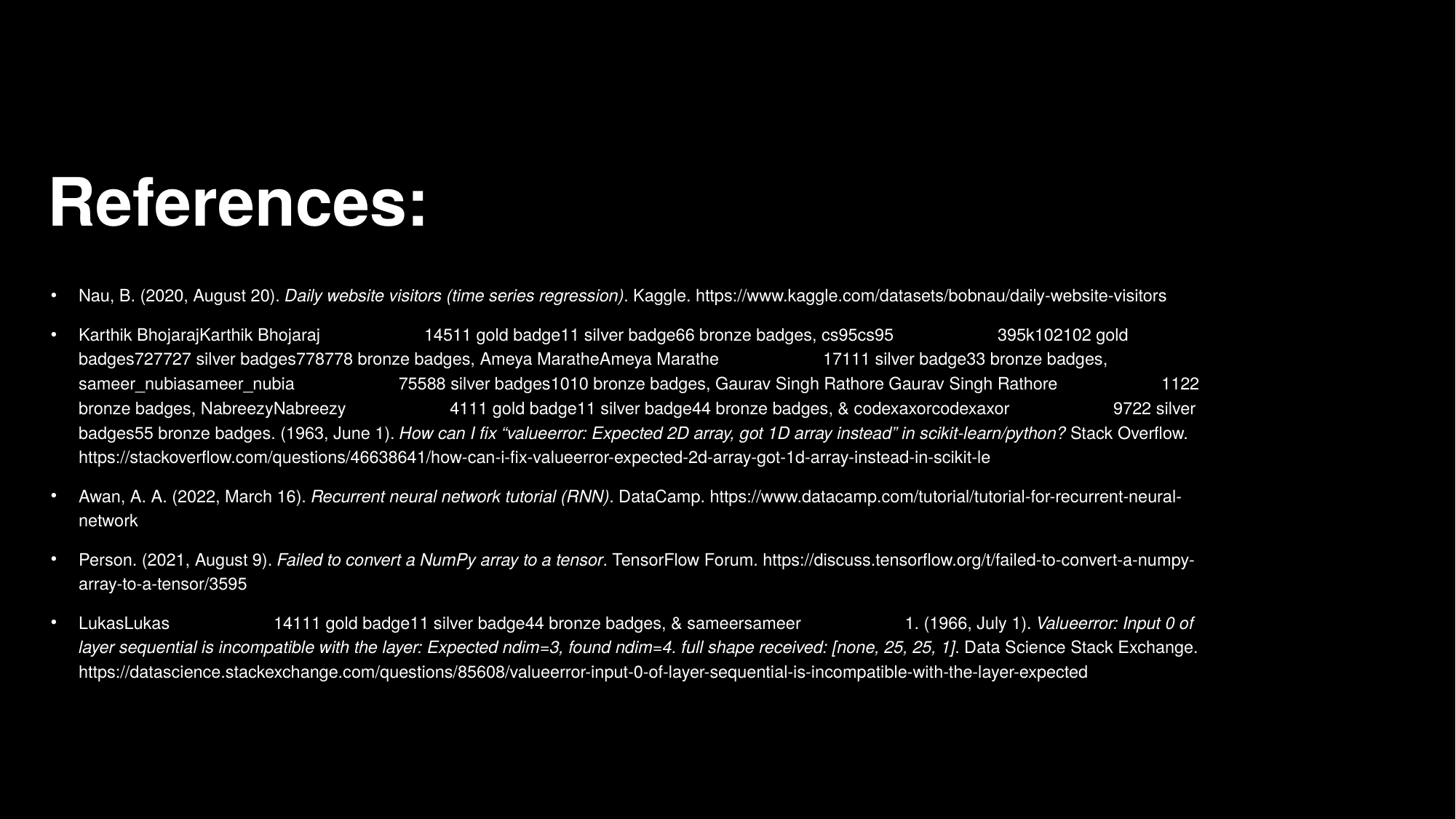

# References:
Nau, B. (2020, August 20). Daily website visitors (time series regression). Kaggle. https://www.kaggle.com/datasets/bobnau/daily-website-visitors
Karthik BhojarajKarthik Bhojaraj                      14511 gold badge11 silver badge66 bronze badges, cs95cs95                      395k102102 gold badges727727 silver badges778778 bronze badges, Ameya MaratheAmeya Marathe                      17111 silver badge33 bronze badges, sameer_nubiasameer_nubia                      75588 silver badges1010 bronze badges, Gaurav Singh Rathore Gaurav Singh Rathore                      1122 bronze badges, NabreezyNabreezy                      4111 gold badge11 silver badge44 bronze badges, & codexaxorcodexaxor                      9722 silver badges55 bronze badges. (1963, June 1). How can I fix “valueerror: Expected 2D array, got 1D array instead” in scikit-learn/python? Stack Overflow. https://stackoverflow.com/questions/46638641/how-can-i-fix-valueerror-expected-2d-array-got-1d-array-instead-in-scikit-le
Awan, A. A. (2022, March 16). Recurrent neural network tutorial (RNN). DataCamp. https://www.datacamp.com/tutorial/tutorial-for-recurrent-neural-network
Person. (2021, August 9). Failed to convert a NumPy array to a tensor. TensorFlow Forum. https://discuss.tensorflow.org/t/failed-to-convert-a-numpy-array-to-a-tensor/3595
LukasLukas                      14111 gold badge11 silver badge44 bronze badges, & sameersameer                      1. (1966, July 1). Valueerror: Input 0 of layer sequential is incompatible with the layer: Expected ndim=3, found ndim=4. full shape received: [none, 25, 25, 1]. Data Science Stack Exchange. https://datascience.stackexchange.com/questions/85608/valueerror-input-0-of-layer-sequential-is-incompatible-with-the-layer-expected